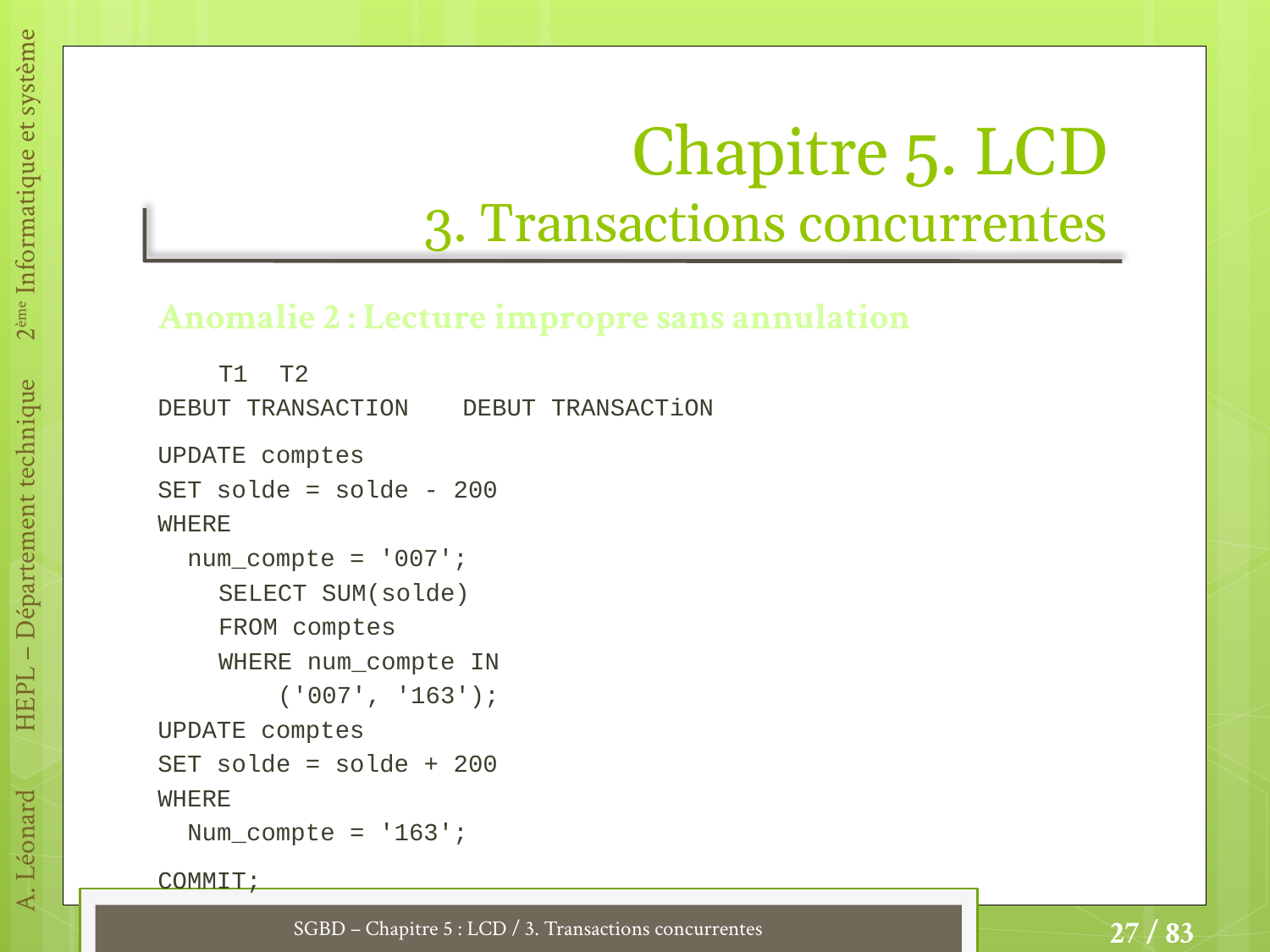

# Chapitre 5. LCD 3. Transactions concurrentes
Anomalie 2 : Lecture impropre sans annulation

	T1		T2
DEBUT TRANSACTION	DEBUT TRANSACTiON

UPDATE comptes
SET solde = solde - 200
WHERE
  num_compte = '007';
		SELECT SUM(solde)
		FROM comptes
		WHERE num_compte IN
		    ('007', '163');
UPDATE comptes
SET solde = solde + 200
WHERE
  Num_compte = '163';

COMMIT;
SGBD – Chapitre 5 : LCD / 3. Transactions concurrentes